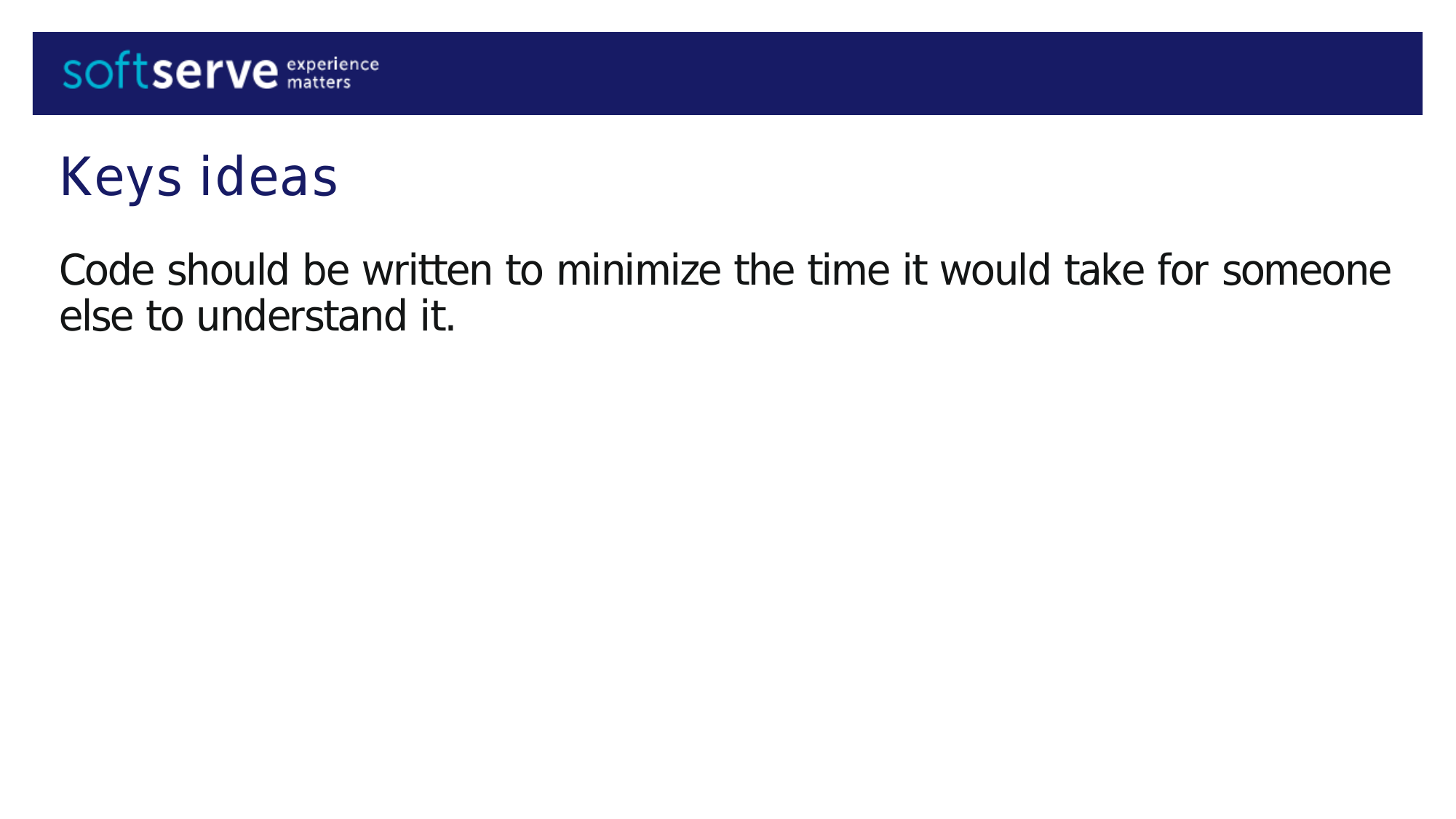

# Keys ideas
Code should be written to minimize the time it would take for someone else to understand it.